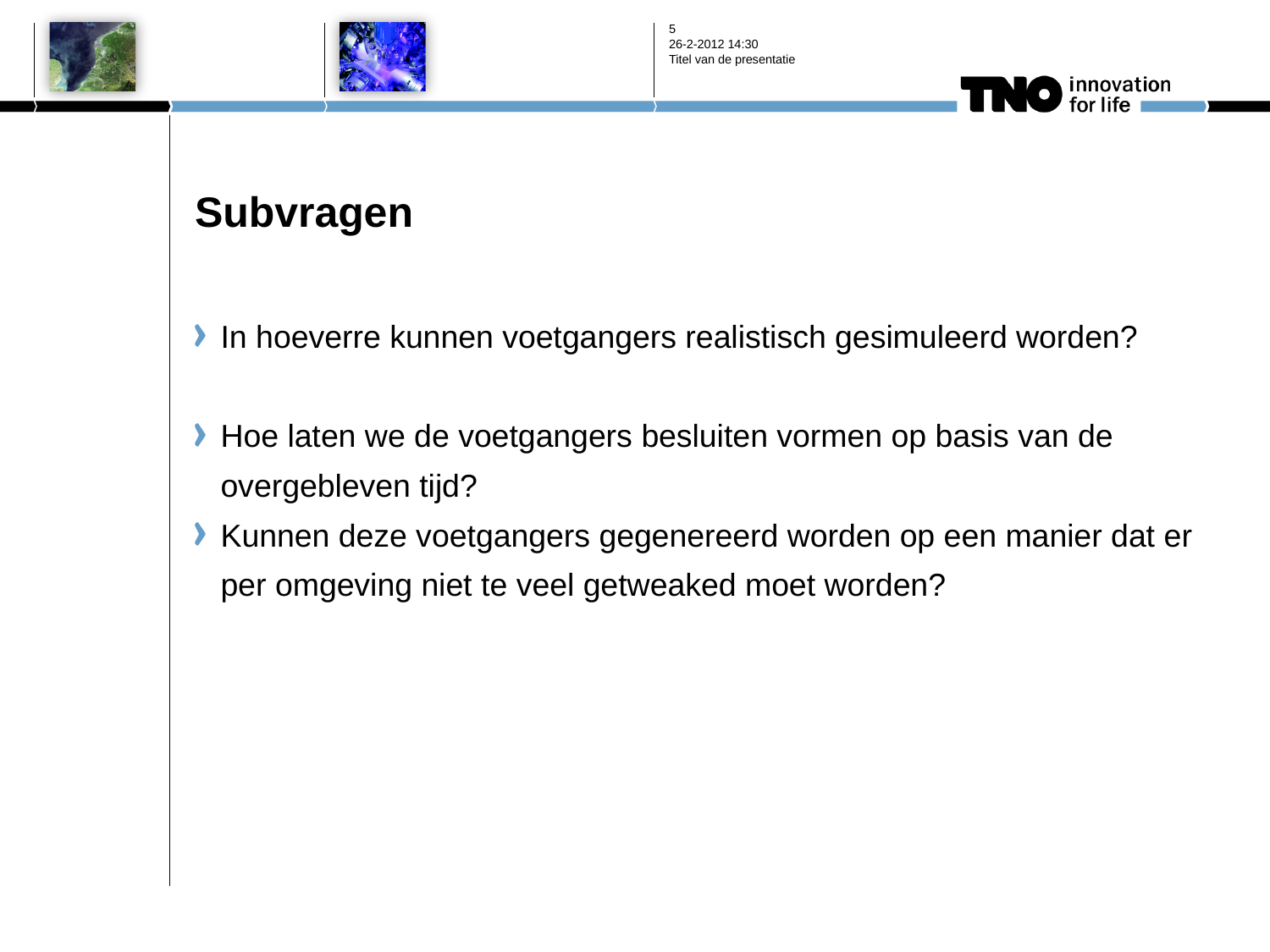

5
26-2-2012 14:30
Titel van de presentatie
# Subvragen
In hoeverre kunnen voetgangers realistisch gesimuleerd worden?

Hoe laten we de voetgangers besluiten vormen op basis van de overgebleven tijd?
Kunnen deze voetgangers gegenereerd worden op een manier dat er per omgeving niet te veel getweaked moet worden?